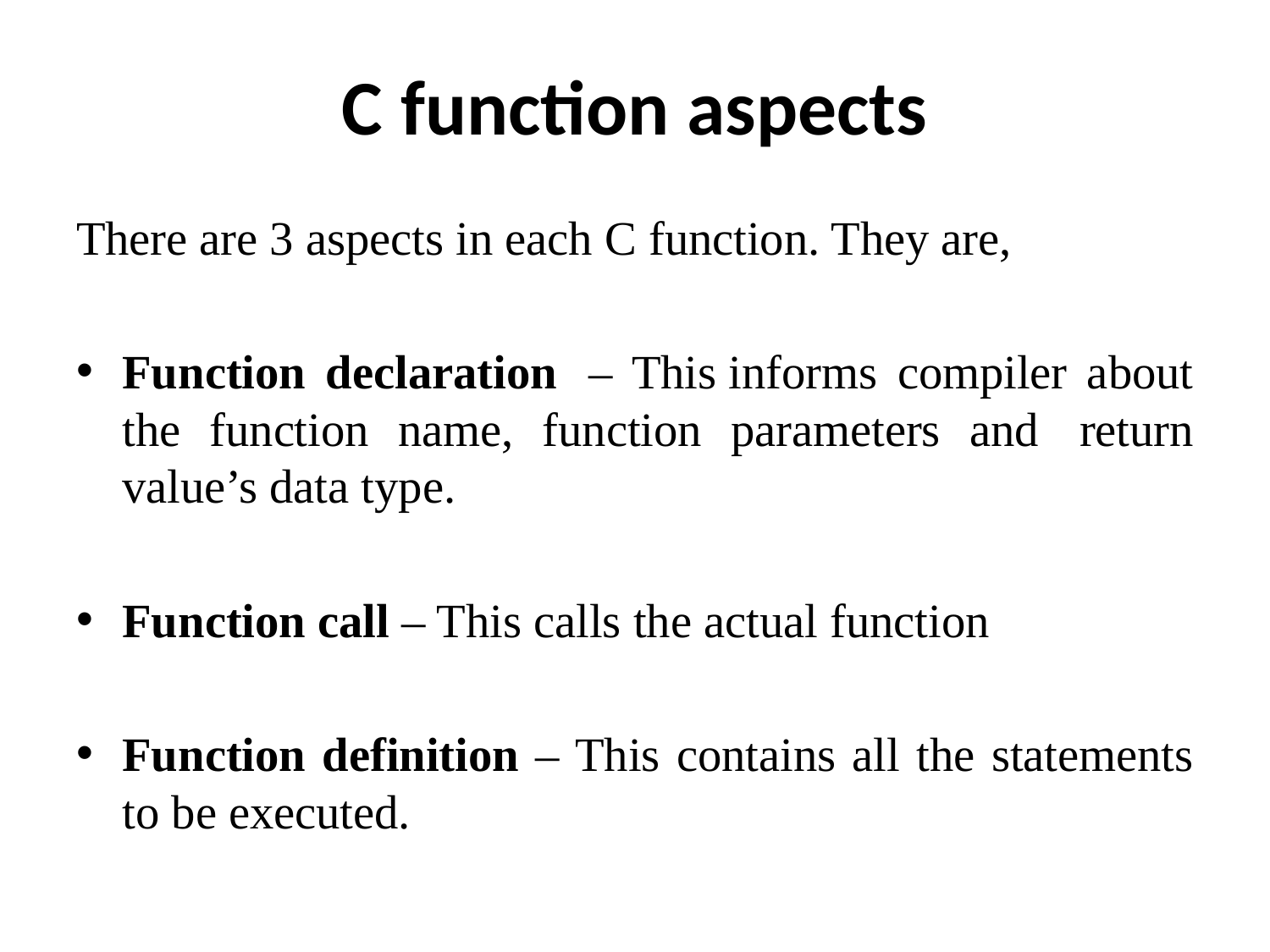

# C function aspects
There are 3 aspects in each C function. They are,

Function declaration  – This informs compiler about the function name, function parameters and  return value’s data type.

Function call – This calls the actual function

Function definition – This contains all the statements to be executed.